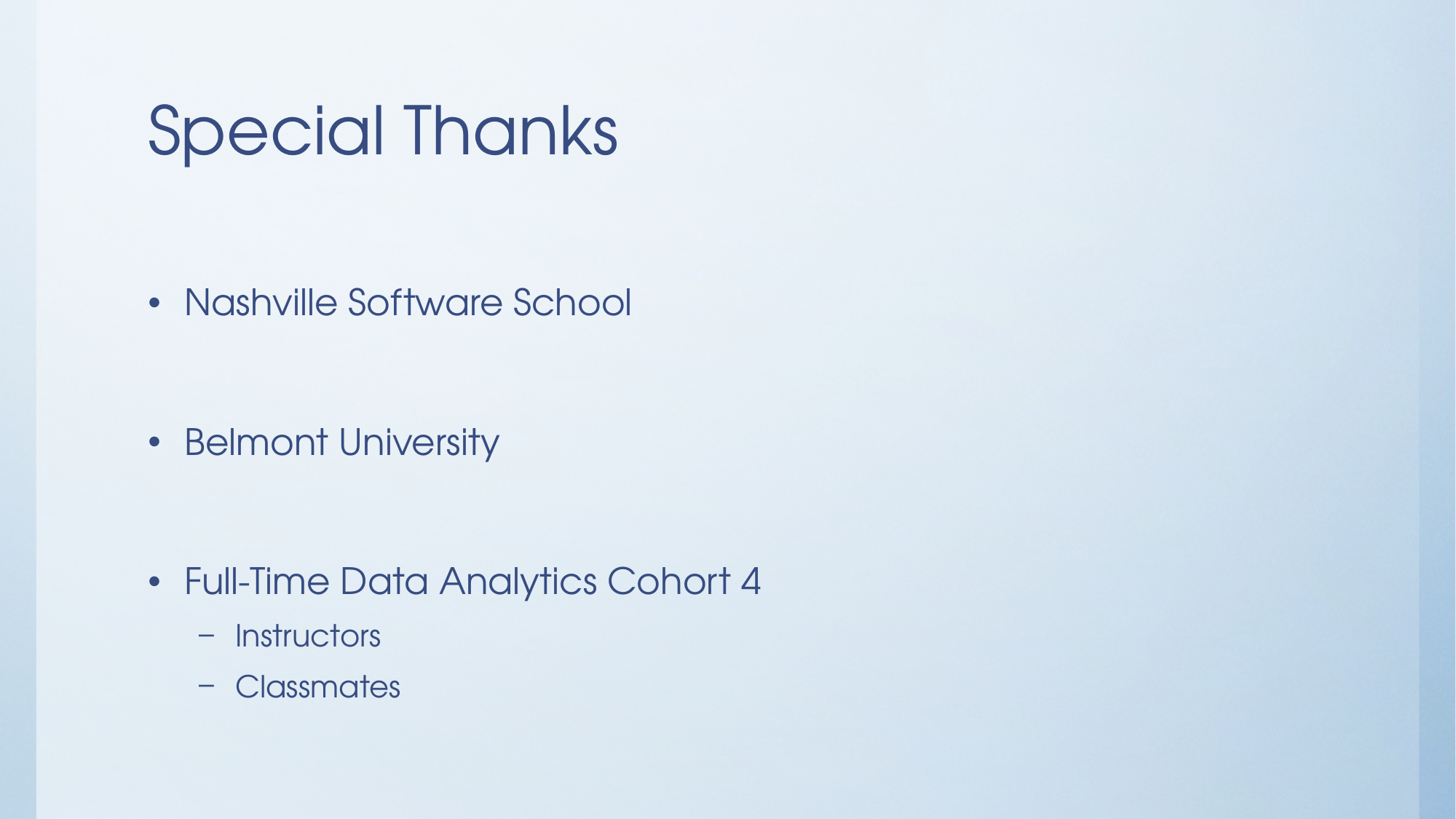

# Special Thanks

Nashville Software School

Belmont University

Full-Time Data Analytics Cohort 4
Instructors
Classmates